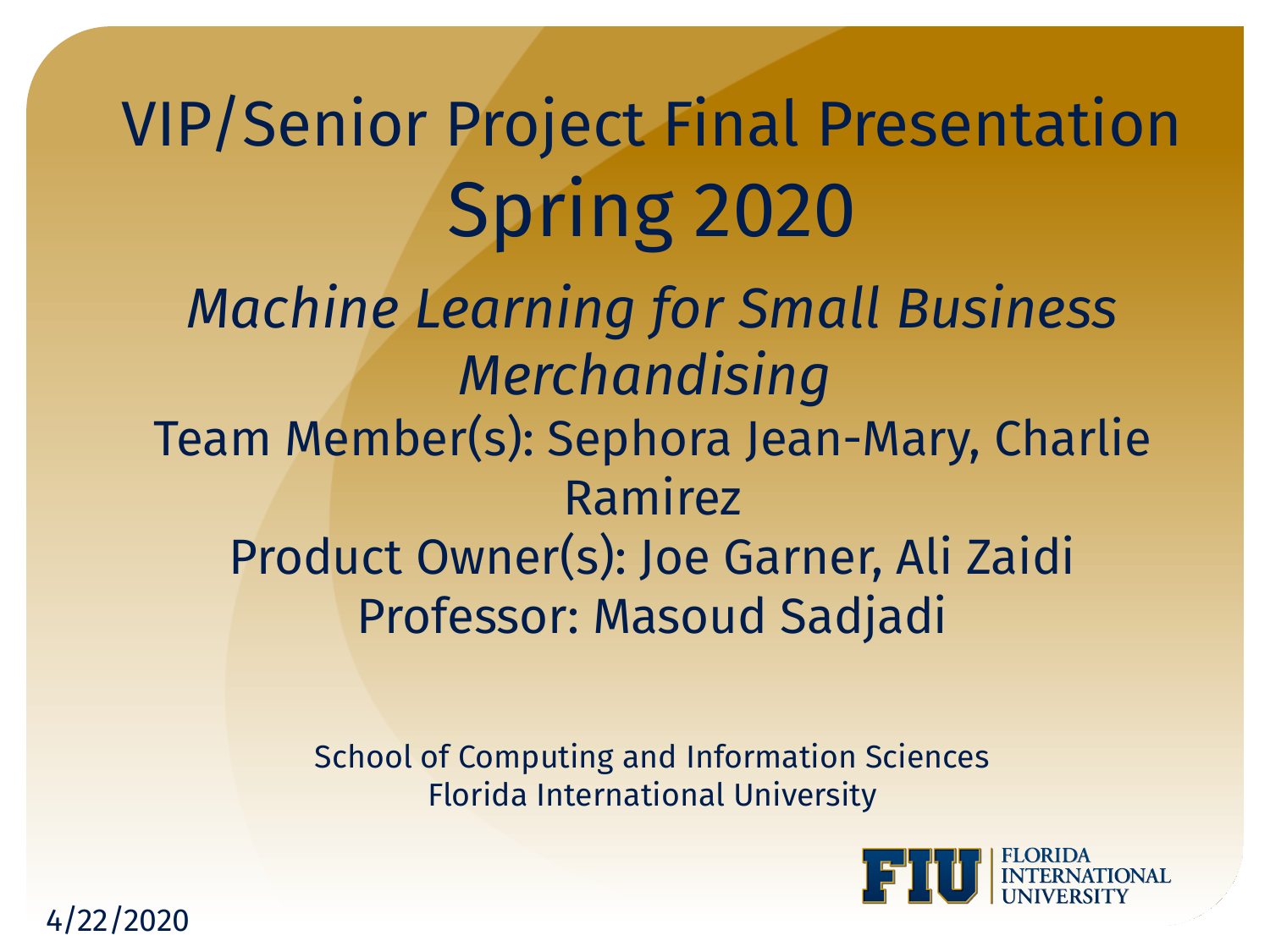

VIP/Senior Project Final Presentation
Spring 2020

# Machine Learning for Small Business Merchandising Team Member(s): Sephora Jean-Mary, Charlie Ramirez Product Owner(s): Joe Garner, Ali Zaidi Professor: Masoud Sadjadi School of Computing and Information Sciences Florida International University
4/22/2020